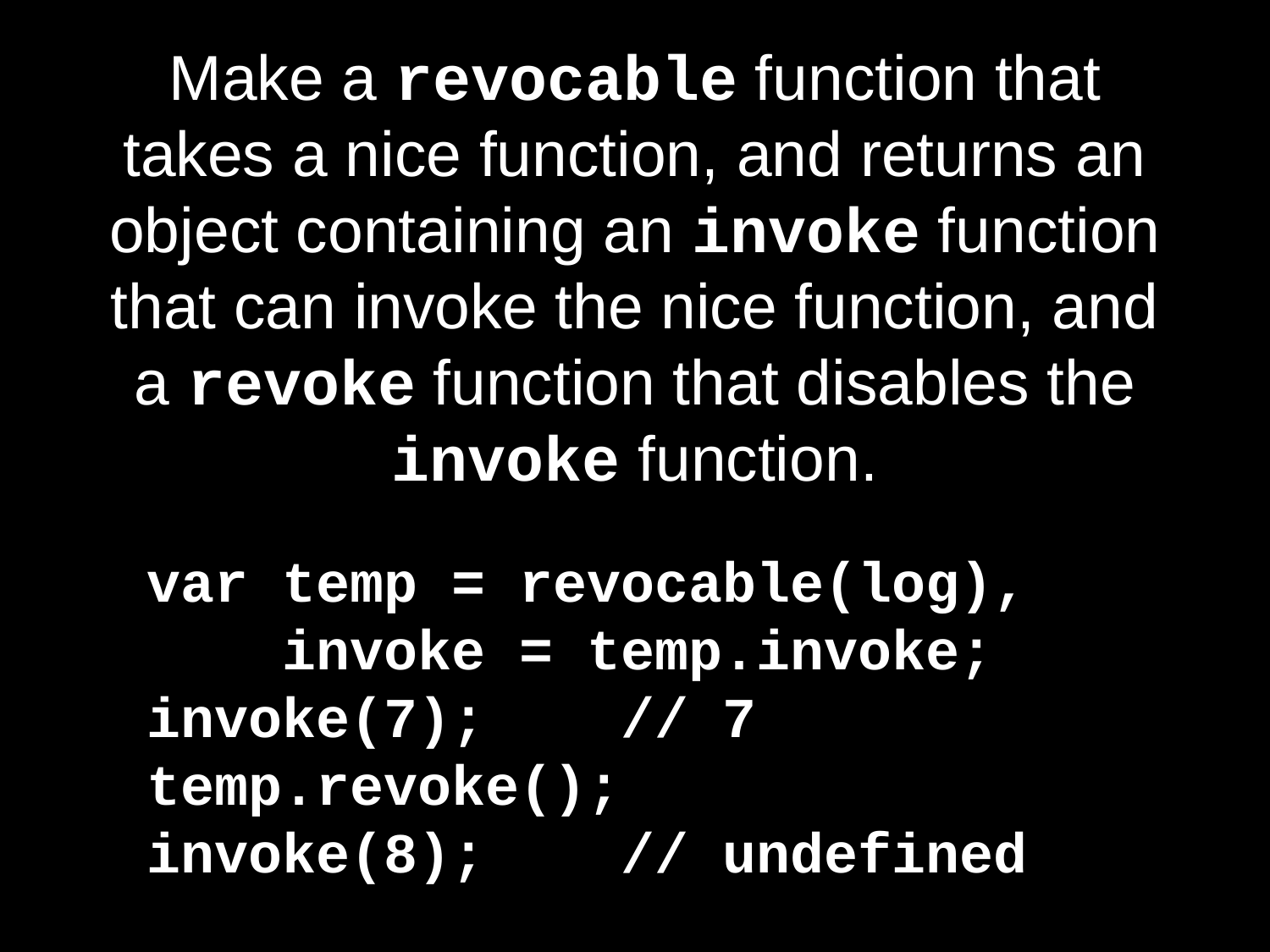

# Make a revocable function that takes a nice function, and returns an object containing an invoke function that can invoke the nice function, and a revoke function that disables the invoke function.
var temp = revocable(log),
    invoke = temp.invoke;
invoke(7);    // 7
temp.revoke();
invoke(8);    // undefined